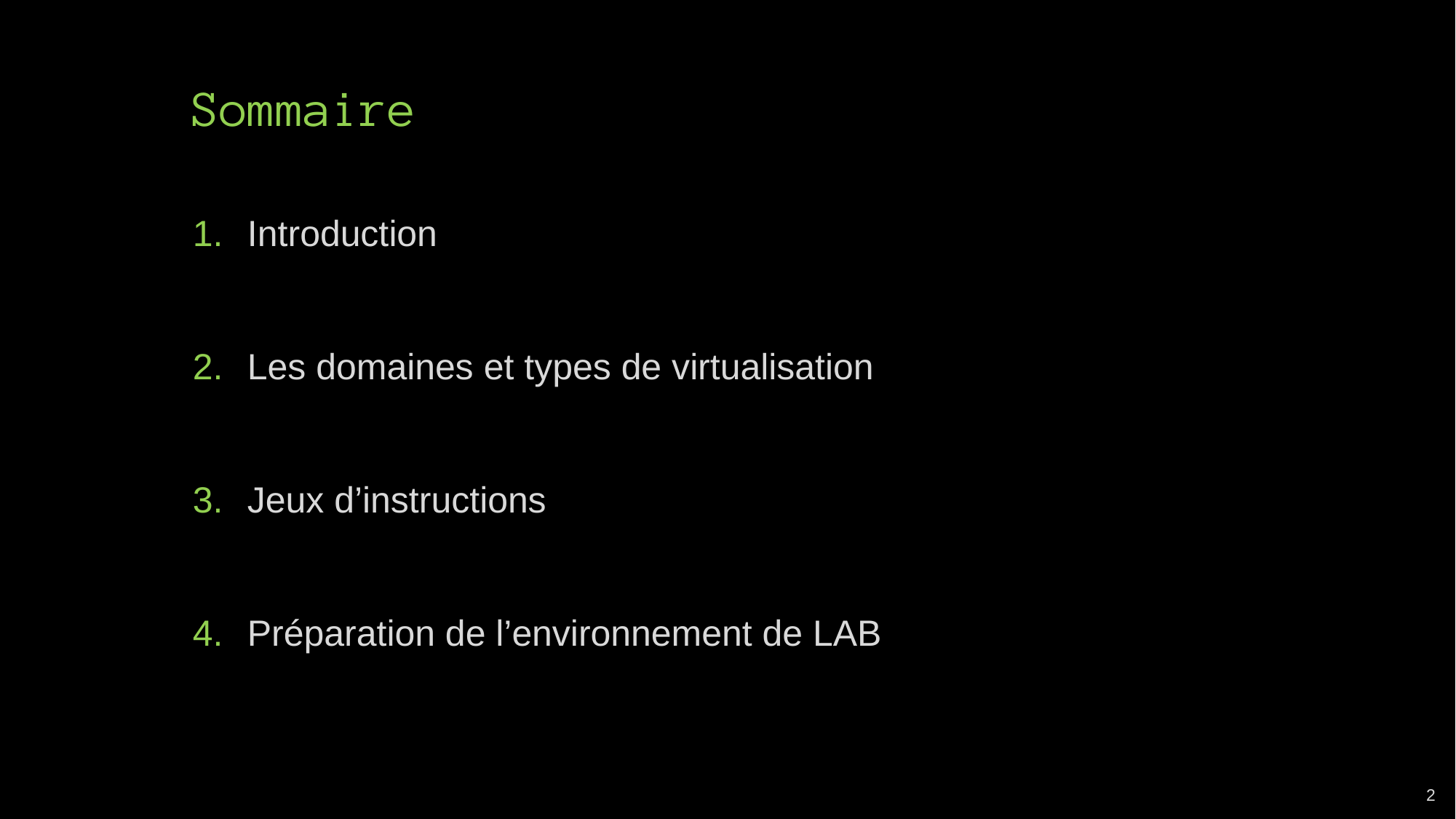

# Sommaire
Introduction

Les domaines et types de virtualisation

Jeux d’instructions

Préparation de l’environnement de LAB
2